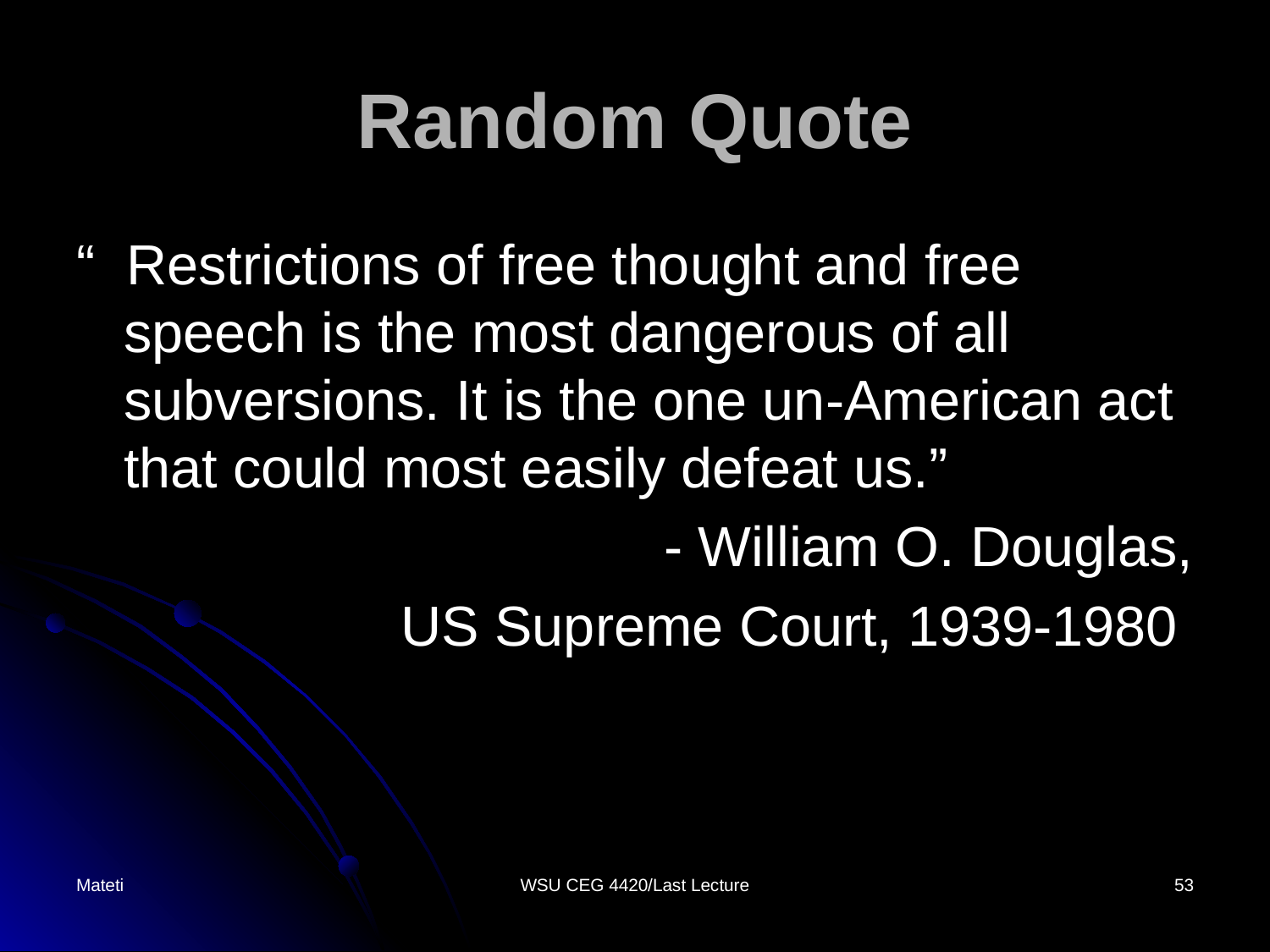

# Random Quote
“  Restrictions of free thought and free speech is the most dangerous of all subversions. It is the one un-American act that could most easily defeat us.”
		- William O. Douglas,
US Supreme Court, 1939-1980
Mateti
WSU CEG 4420/Last Lecture
53